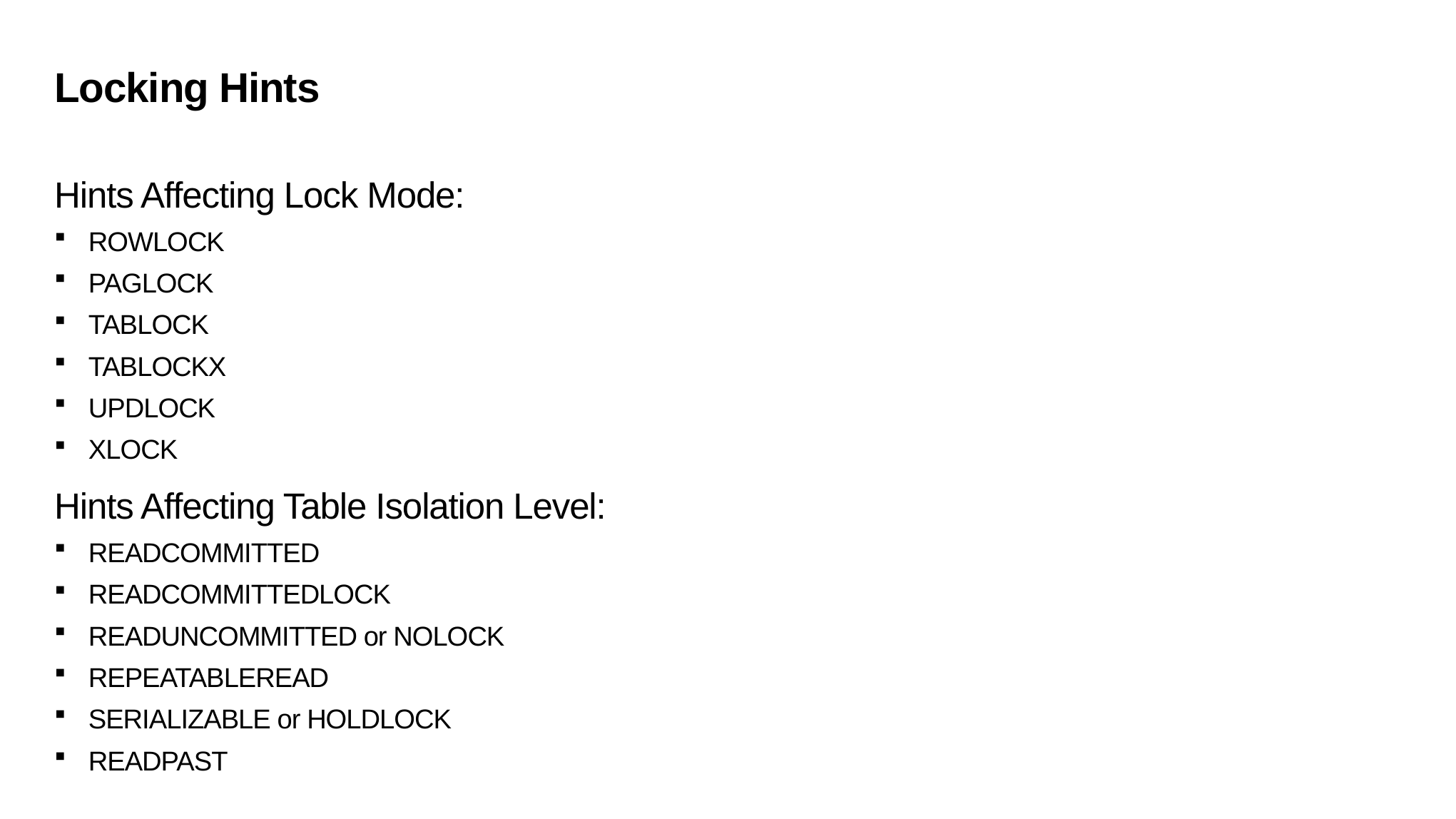

# Locking Hints

Hints Affecting Lock Mode:
ROWLOCK
PAGLOCK
TABLOCK
TABLOCKX
UPDLOCK
XLOCK
Hints Affecting Table Isolation Level:
READCOMMITTED
READCOMMITTEDLOCK
READUNCOMMITTED or NOLOCK
REPEATABLEREAD
SERIALIZABLE or HOLDLOCK
READPAST